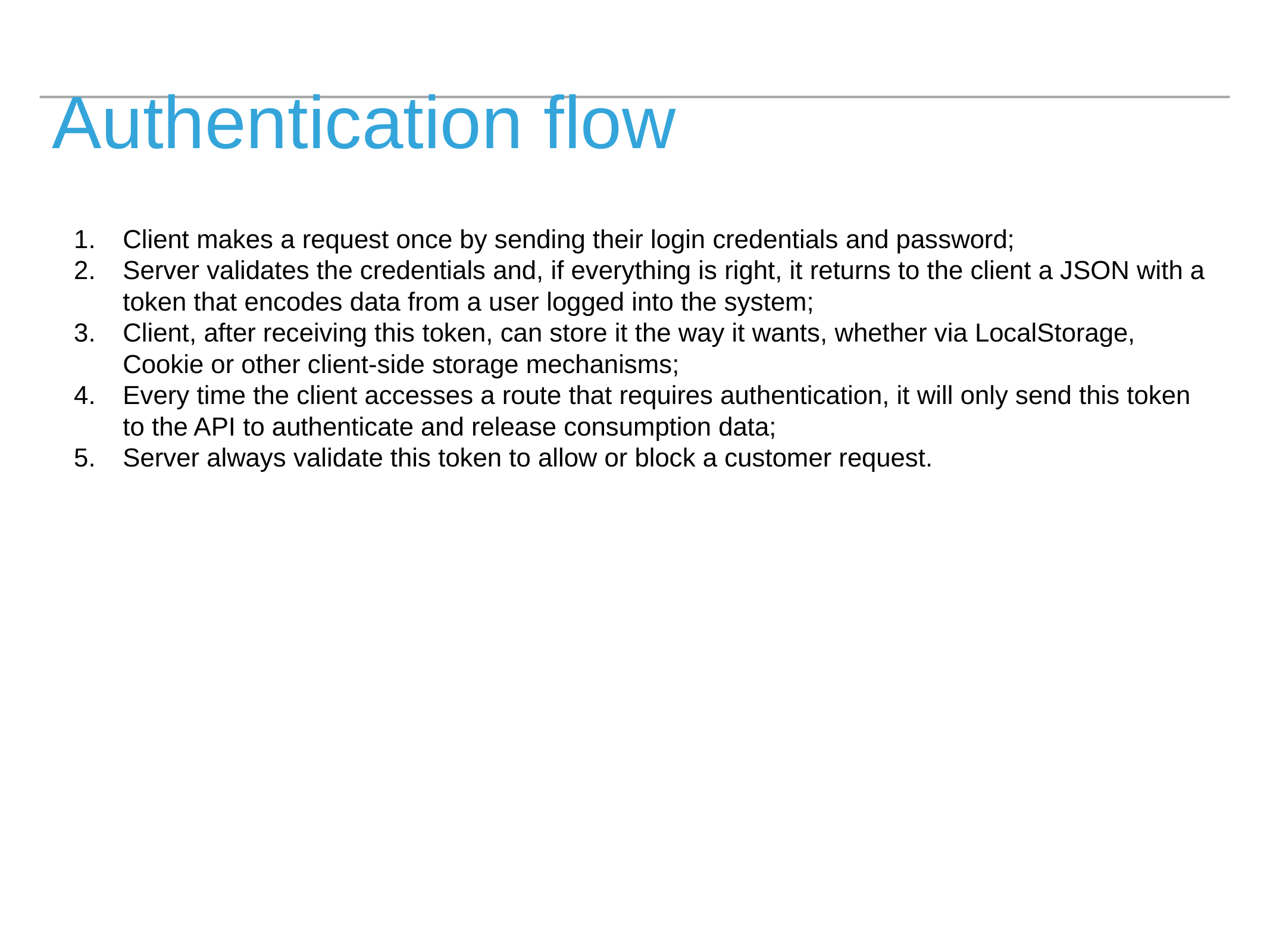

# Authentication flow
Client makes a request once by sending their login credentials and password;
Server validates the credentials and, if everything is right, it returns to the client a JSON with a token that encodes data from a user logged into the system;
Client, after receiving this token, can store it the way it wants, whether via LocalStorage, Cookie or other client-side storage mechanisms;
Every time the client accesses a route that requires authentication, it will only send this token to the API to authenticate and release consumption data;
Server always validate this token to allow or block a customer request.